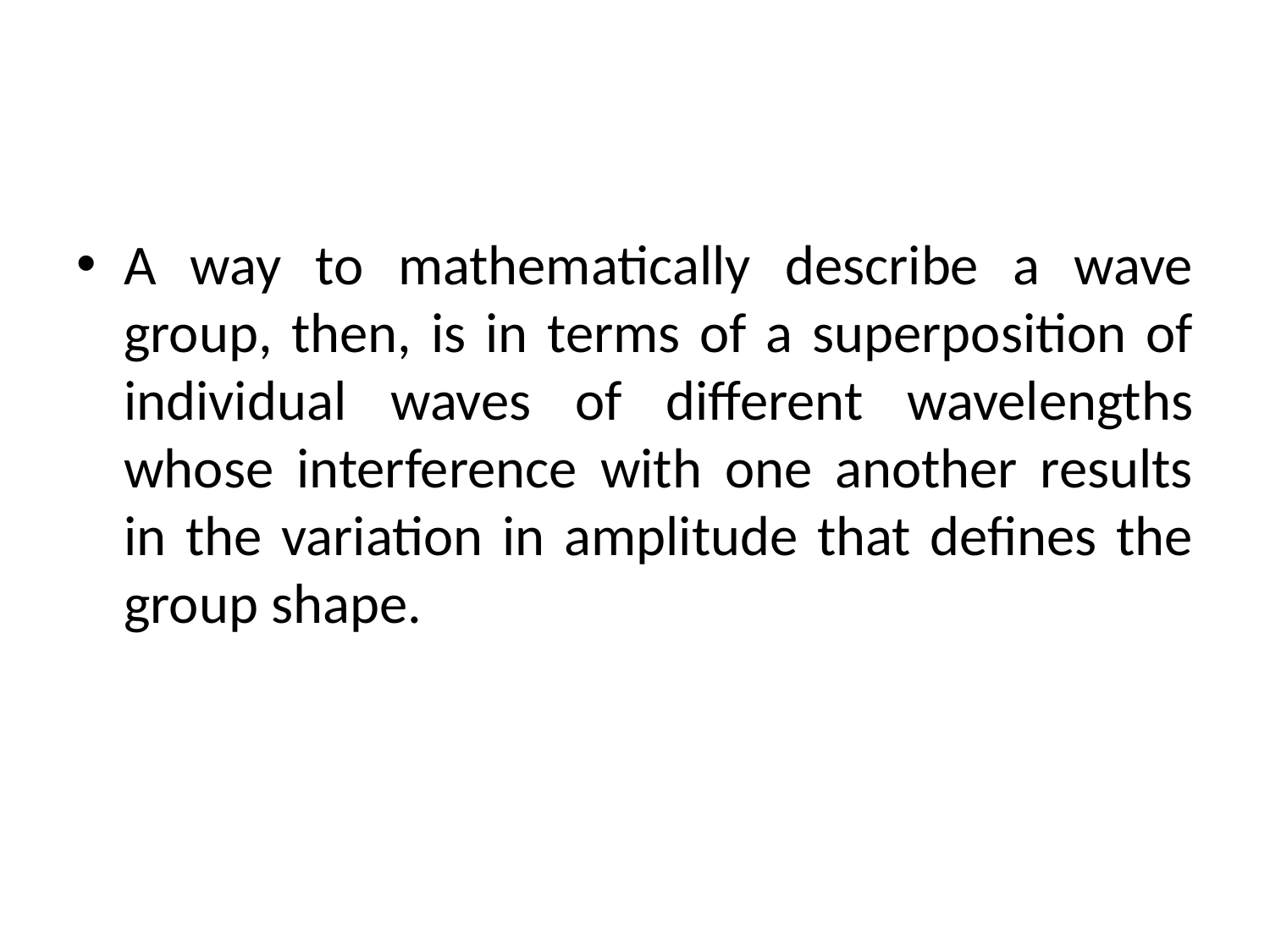

#
A way to mathematically describe a wave group, then, is in terms of a superposition of individual waves of different wavelengths whose interference with one another results in the variation in amplitude that defines the group shape.